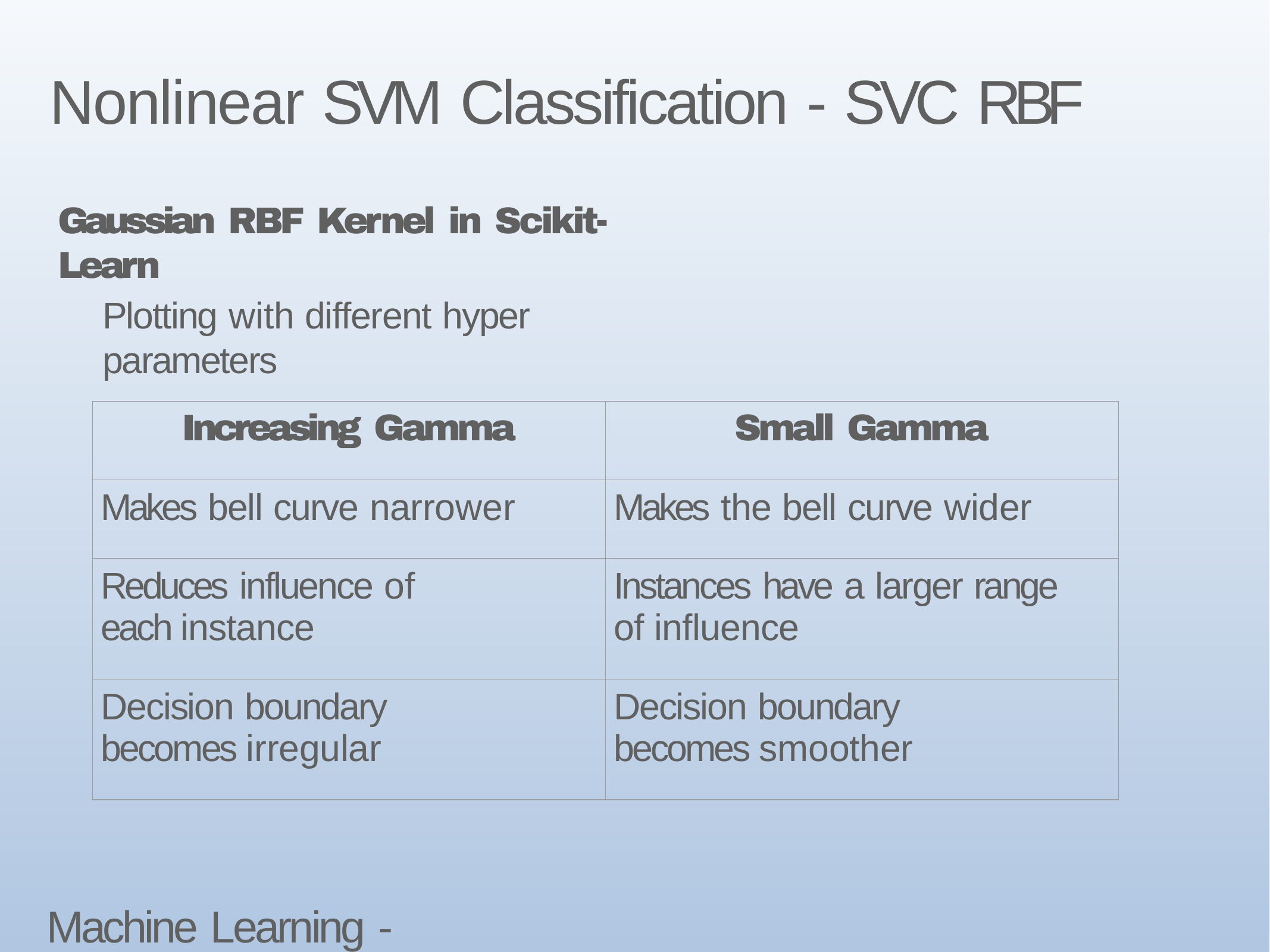

# Nonlinear SVM Classification - SVC RBF
Gaussian RBF Kernel in Scikit-Learn
Plotting with different hyper parameters
| Increasing Gamma | Small Gamma |
| --- | --- |
| Makes bell curve narrower | Makes the bell curve wider |
| Reduces influence of each instance | Instances have a larger range of influence |
| Decision boundary becomes irregular | Decision boundary becomes smoother |
Machine Learning - SVM